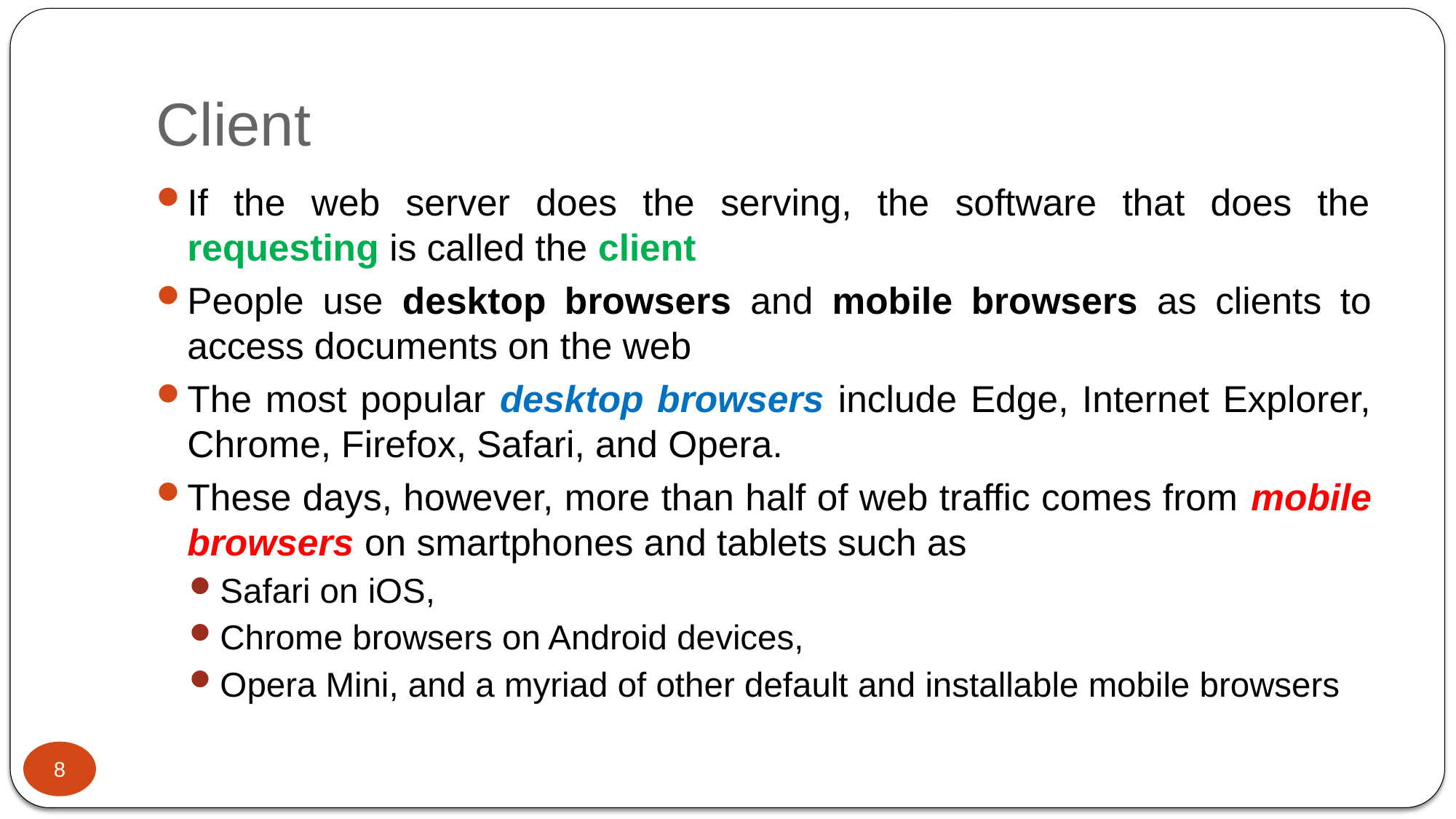

# Client
If the web server does the serving, the software that does the requesting is called the client
People use desktop browsers and mobile browsers as clients to access documents on the web
The most popular desktop browsers include Edge, Internet Explorer, Chrome, Firefox, Safari, and Opera.
These days, however, more than half of web traffic comes from mobile browsers on smartphones and tablets such as
Safari on iOS,
Chrome browsers on Android devices,
Opera Mini, and a myriad of other default and installable mobile browsers

8